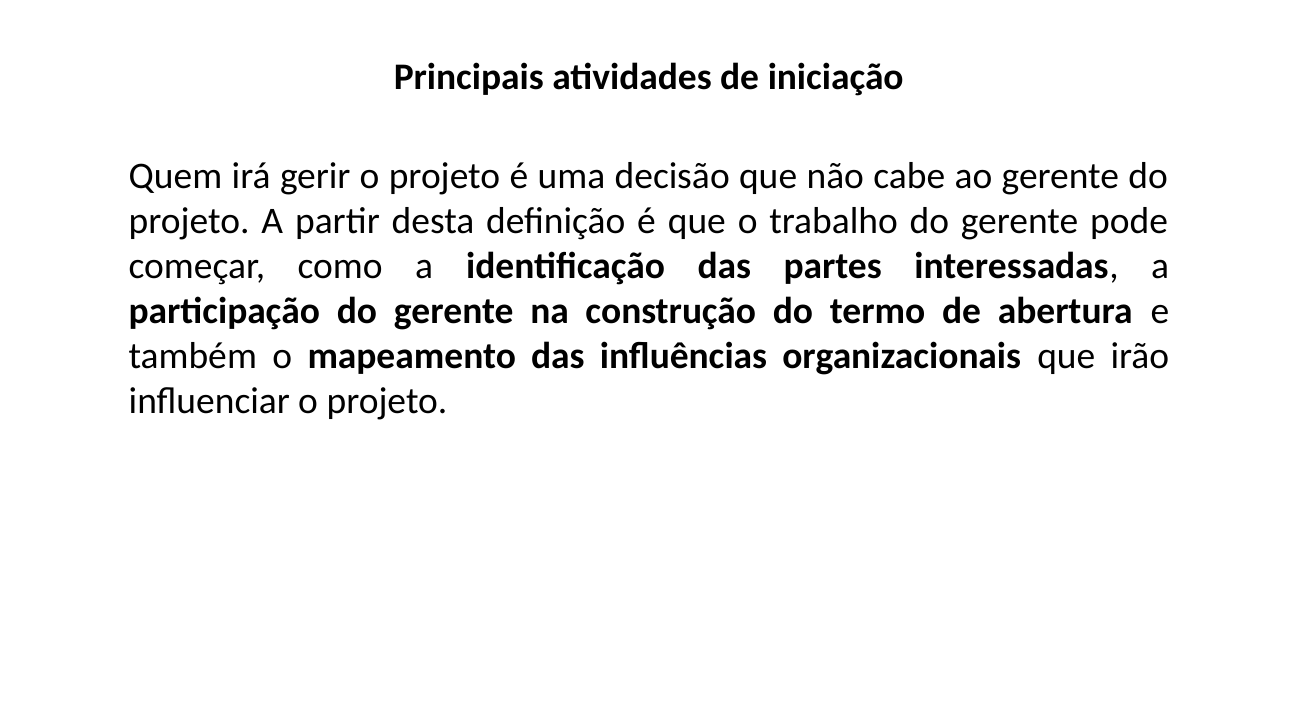

Principais atividades de iniciação
Quem irá gerir o projeto é uma decisão que não cabe ao gerente do projeto. A partir desta definição é que o trabalho do gerente pode começar, como a identificação das partes interessadas, a participação do gerente na construção do termo de abertura e também o mapeamento das influências organizacionais que irão influenciar o projeto.